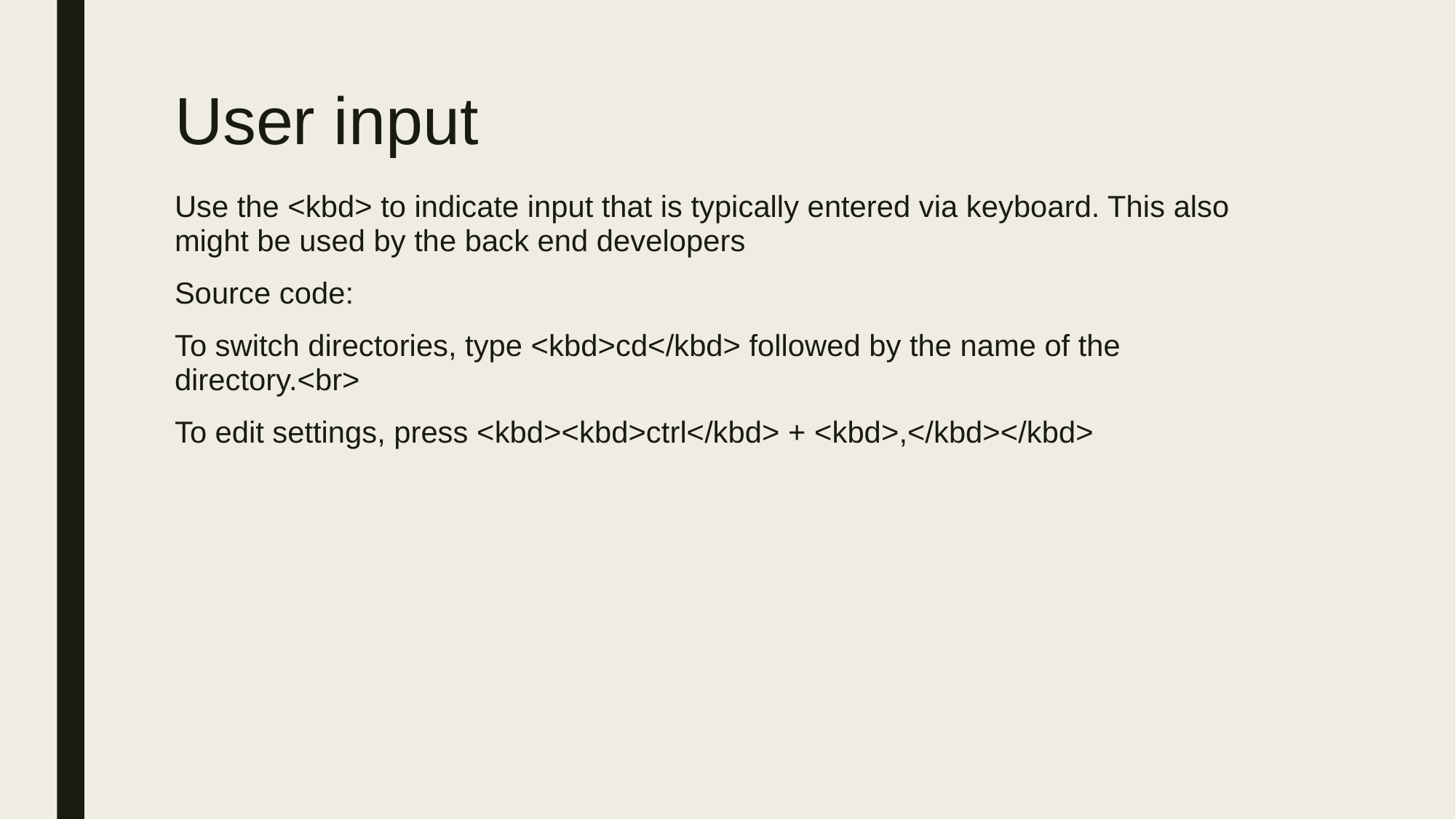

# User input
Use the <kbd> to indicate input that is typically entered via keyboard. This also might be used by the back end developers
Source code:
To switch directories, type <kbd>cd</kbd> followed by the name of the directory.<br>
To edit settings, press <kbd><kbd>ctrl</kbd> + <kbd>,</kbd></kbd>